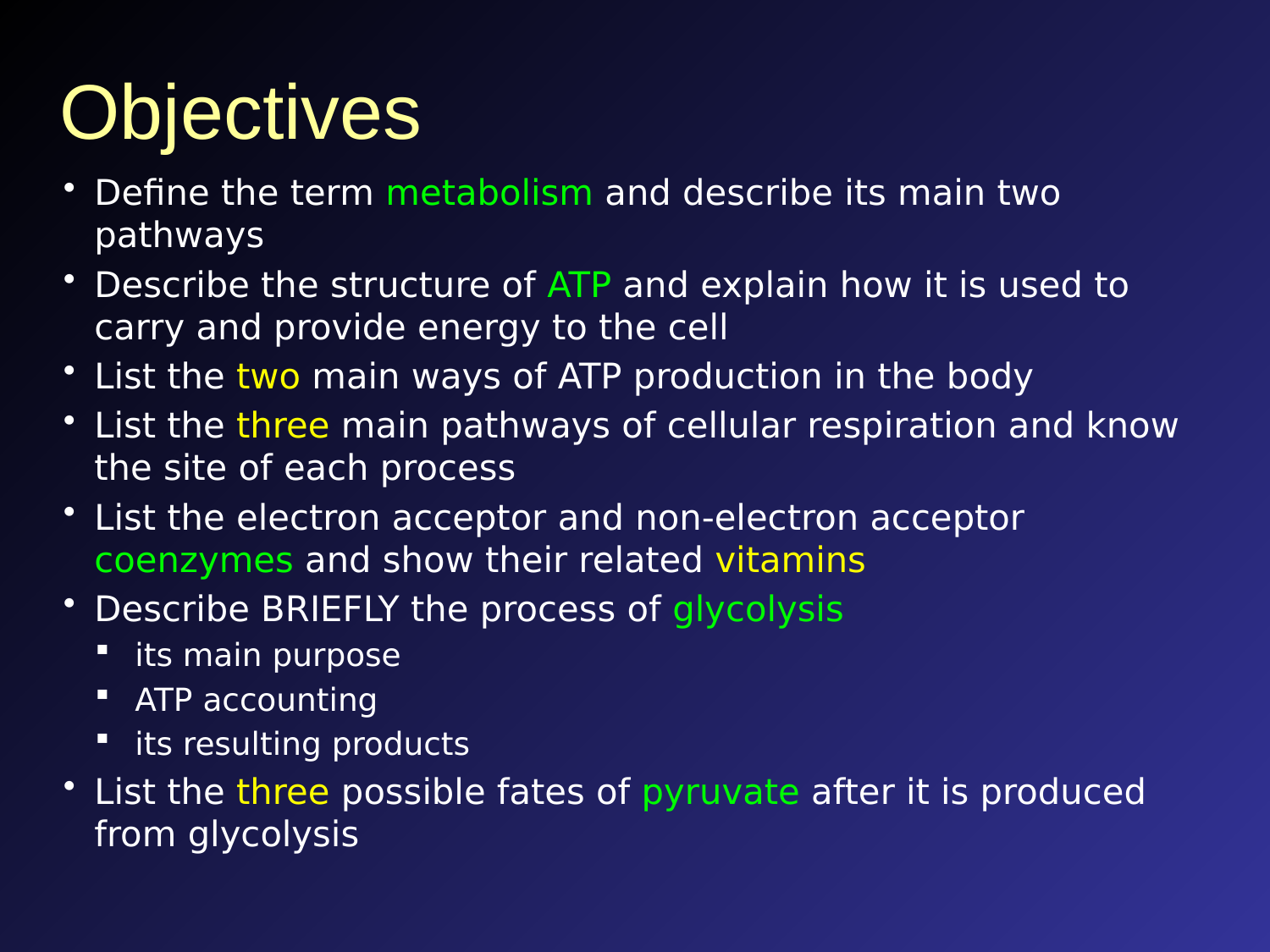

# Objectives
Define the term metabolism and describe its main two pathways
Describe the structure of ATP and explain how it is used to carry and provide energy to the cell
List the two main ways of ATP production in the body
List the three main pathways of cellular respiration and know the site of each process
List the electron acceptor and non-electron acceptor coenzymes and show their related vitamins
Describe BRIEFLY the process of glycolysis
its main purpose
ATP accounting
its resulting products
List the three possible fates of pyruvate after it is produced from glycolysis